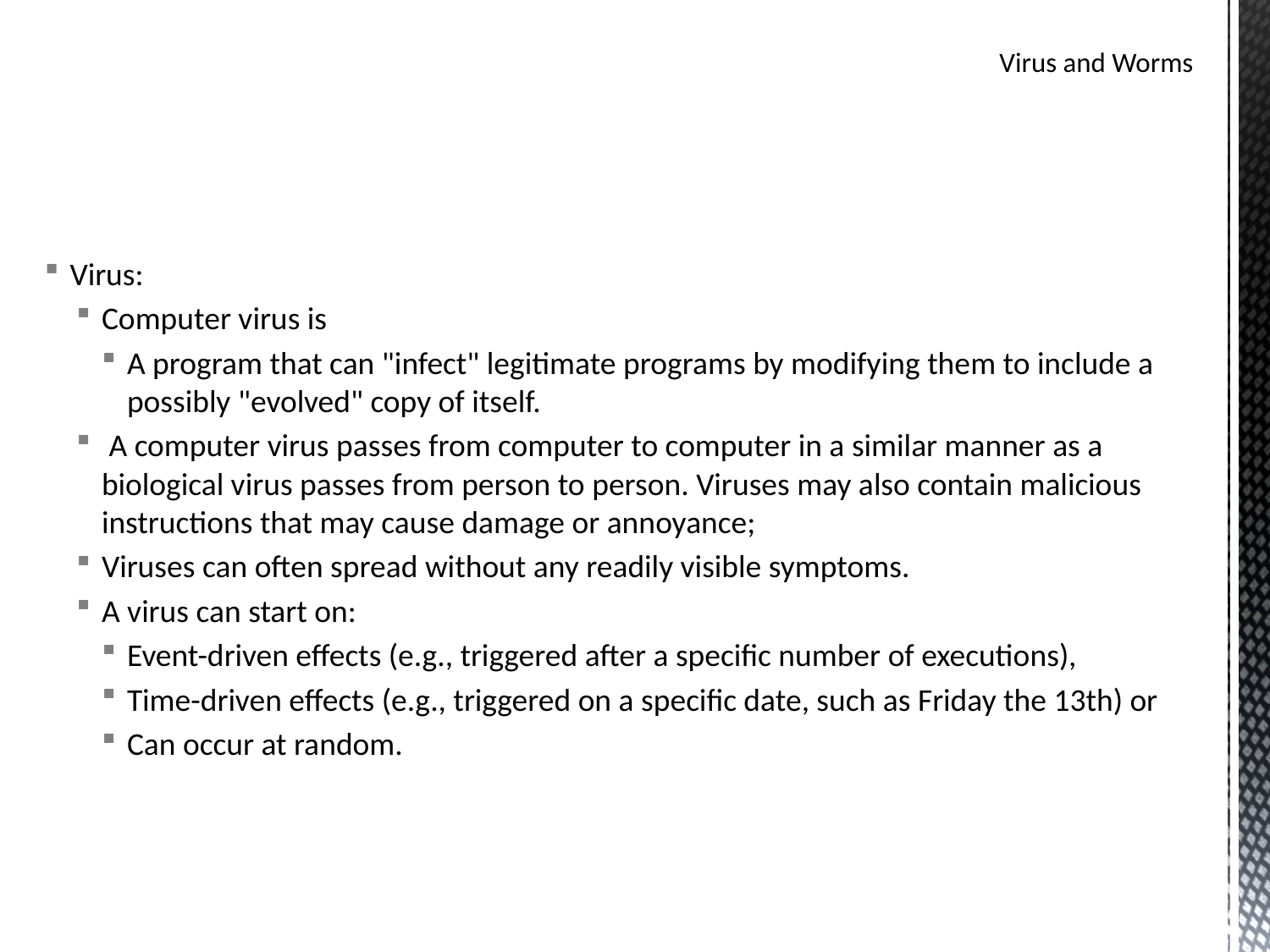

# Virus and Worms
Virus:
Computer virus is
A program that can "infect" legitimate programs by modifying them to include a possibly "evolved" copy of itself.
 A computer virus passes from computer to computer in a similar manner as a biological virus passes from person to person. Viruses may also contain malicious instructions that may cause damage or annoyance;
Viruses can often spread without any readily visible symptoms.
A virus can start on:
Event-driven effects (e.g., triggered after a specific number of executions),
Time-driven effects (e.g., triggered on a specific date, such as Friday the 13th) or
Can occur at random.